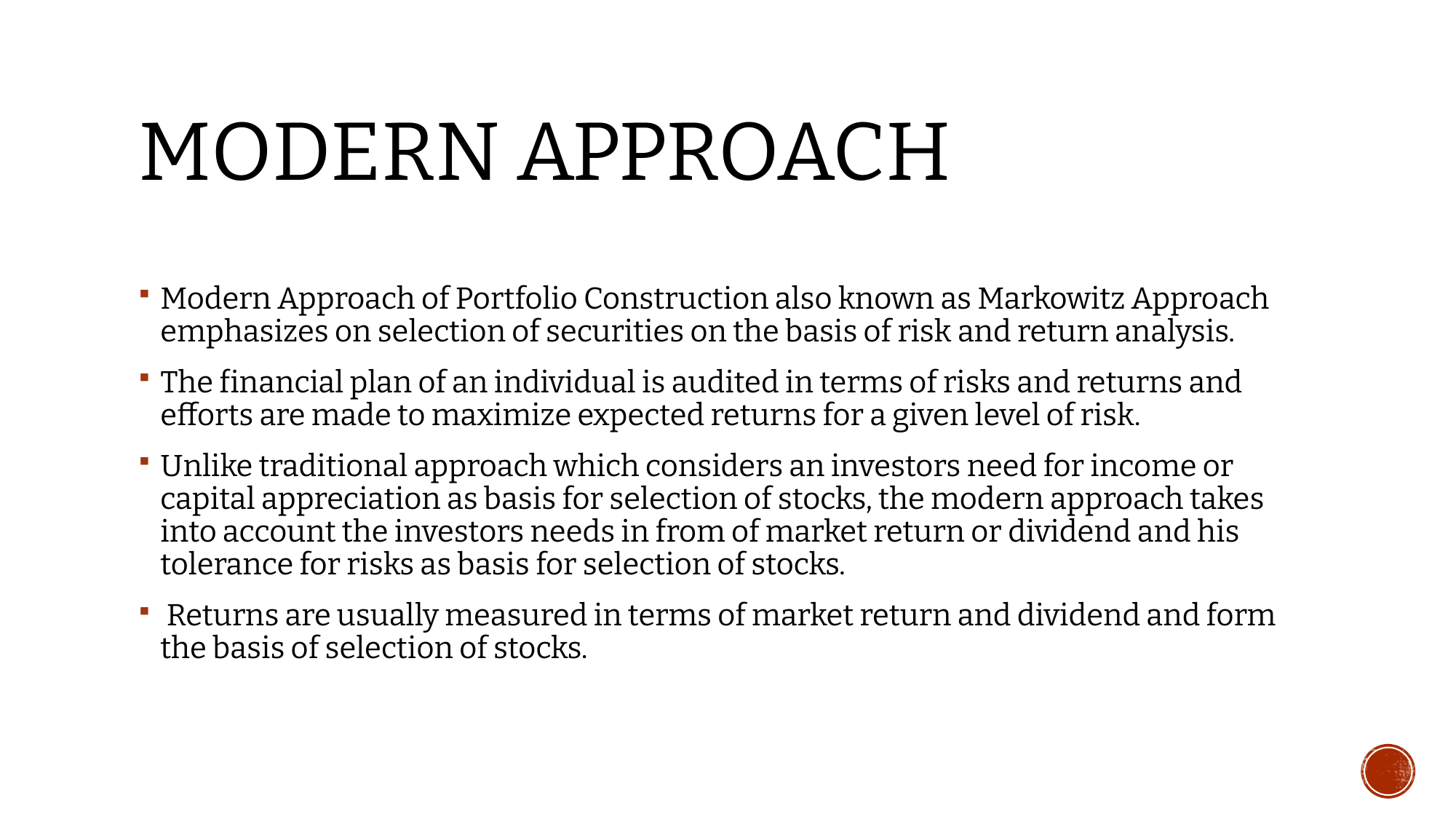

# Modern approach
Modern Approach of Portfolio Construction also known as Markowitz Approach emphasizes on selection of securities on the basis of risk and return analysis.
The financial plan of an individual is audited in terms of risks and returns and efforts are made to maximize expected returns for a given level of risk.
Unlike traditional approach which considers an investors need for income or capital appreciation as basis for selection of stocks, the modern approach takes into account the investors needs in from of market return or dividend and his tolerance for risks as basis for selection of stocks.
 Returns are usually measured in terms of market return and dividend and form the basis of selection of stocks.